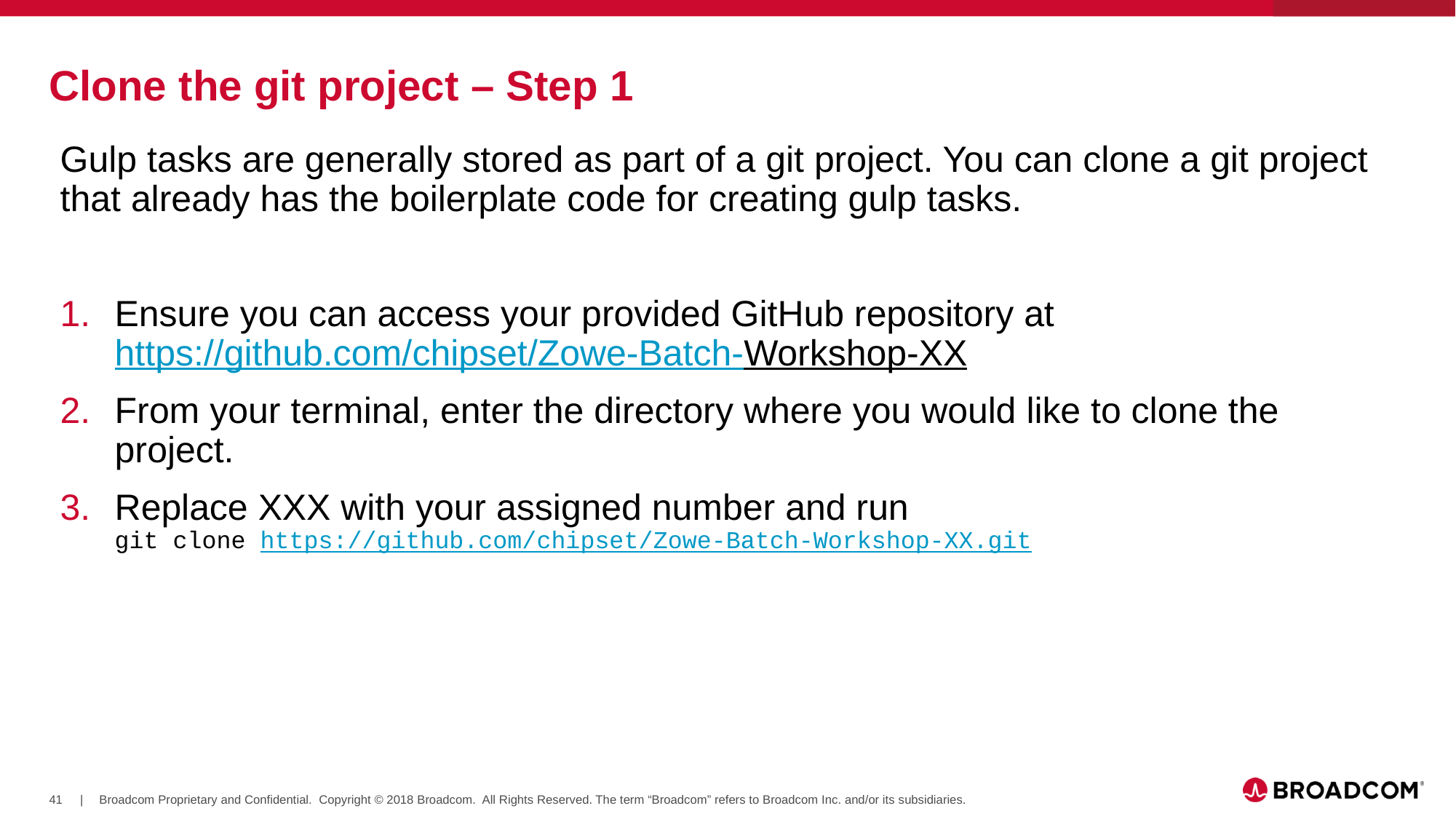

# Clone the git project – Step 1
Gulp tasks are generally stored as part of a git project. You can clone a git project that already has the boilerplate code for creating gulp tasks.

Ensure you can access your provided GitHub repository at
https://github.com/chipset/Zowe-Batch-Workshop-XX
From your terminal, enter the directory where you would like to clone the project.
Replace XXX with your assigned number and run
git clone https://github.com/chipset/Zowe-Batch-Workshop-XX.git